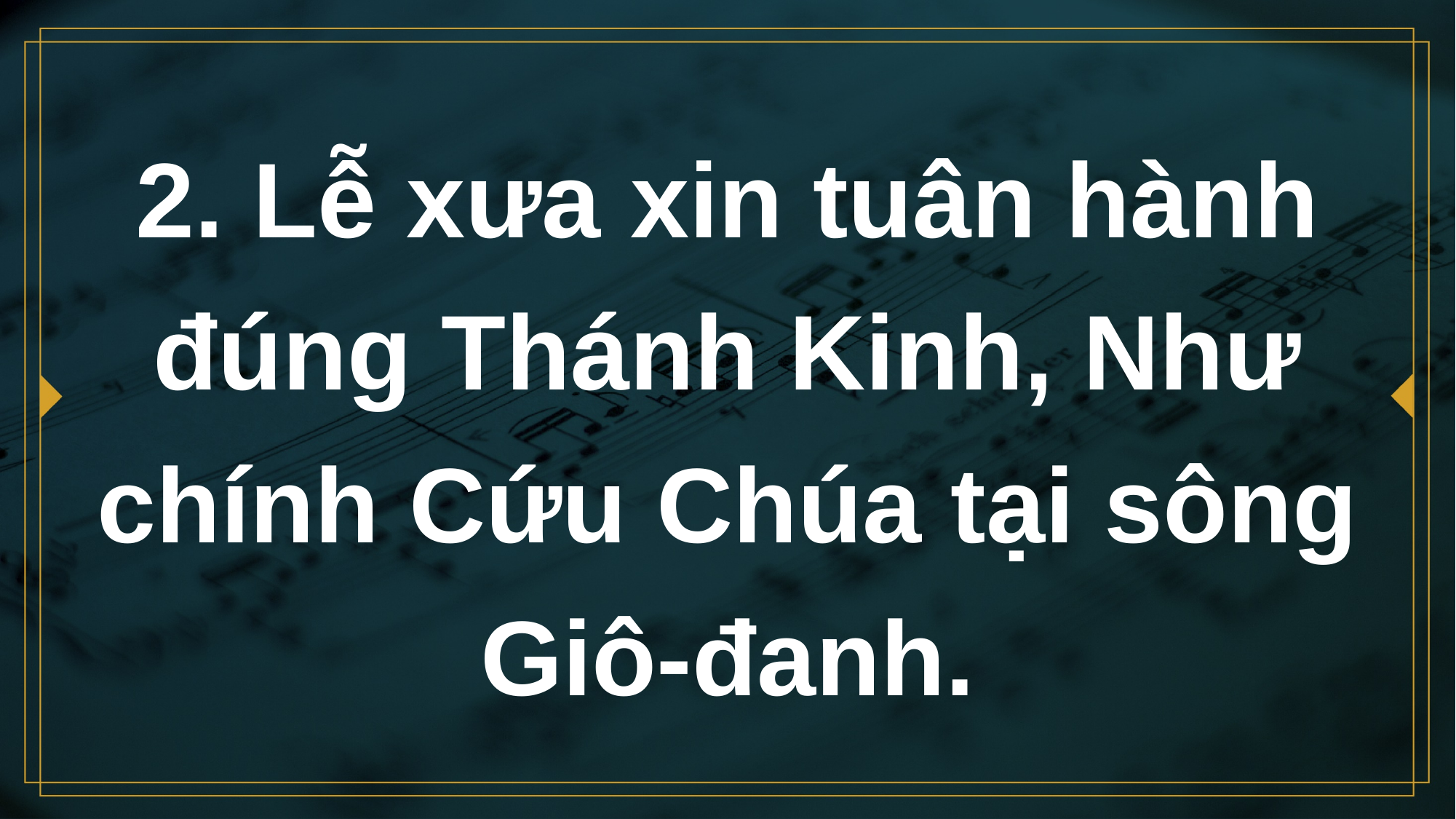

# 2. Lễ xưa xin tuân hành đúng Thánh Kinh, Như chính Cứu Chúa tại sông Giô-đanh.